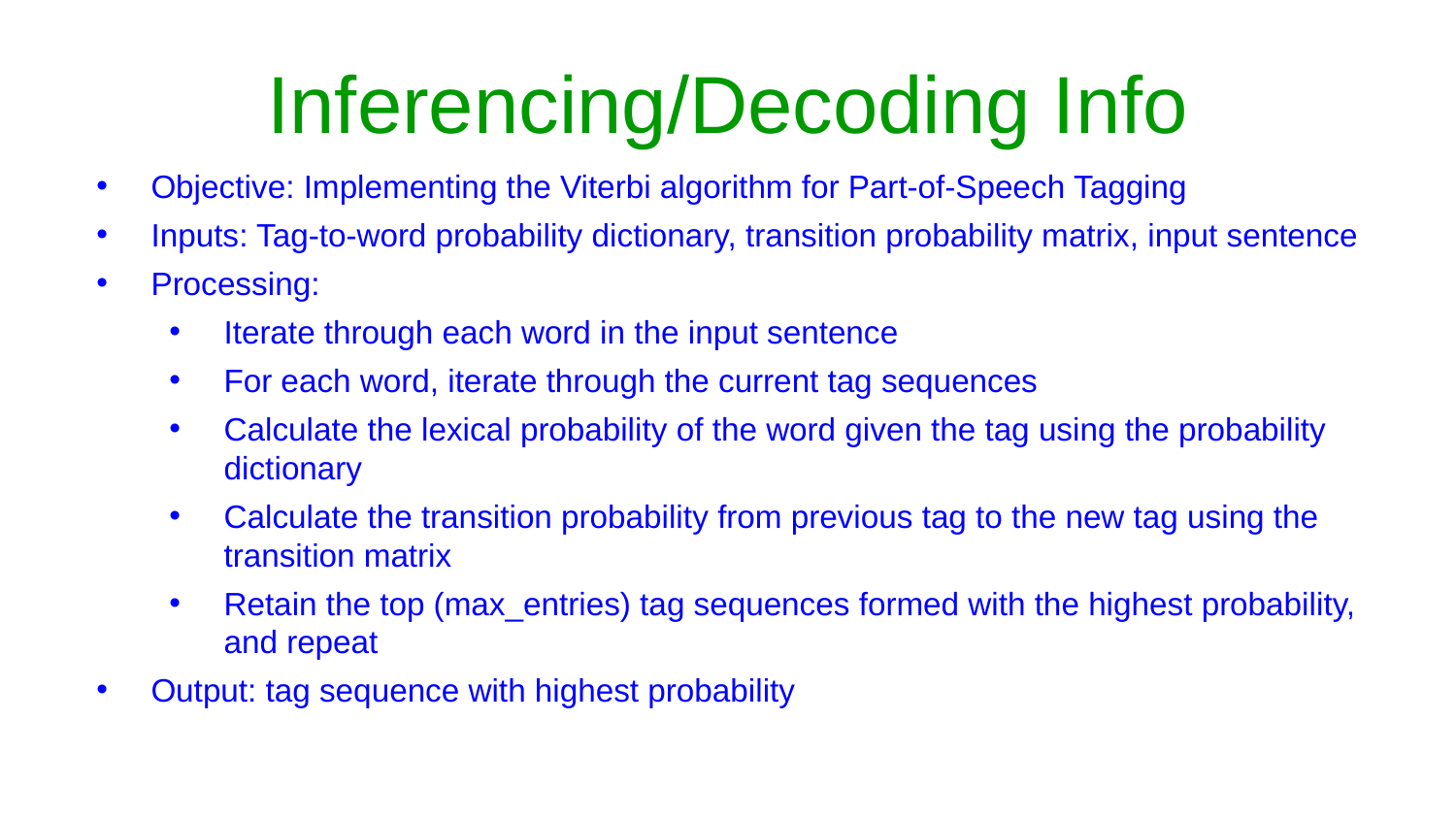

# Inferencing/Decoding Info
Objective: Implementing the Viterbi algorithm for Part-of-Speech Tagging
Inputs: Tag-to-word probability dictionary, transition probability matrix, input sentence
Processing:
Iterate through each word in the input sentence
For each word, iterate through the current tag sequences
Calculate the lexical probability of the word given the tag using the probability dictionary
Calculate the transition probability from previous tag to the new tag using the transition matrix
Retain the top (max_entries) tag sequences formed with the highest probability, and repeat
Output: tag sequence with highest probability